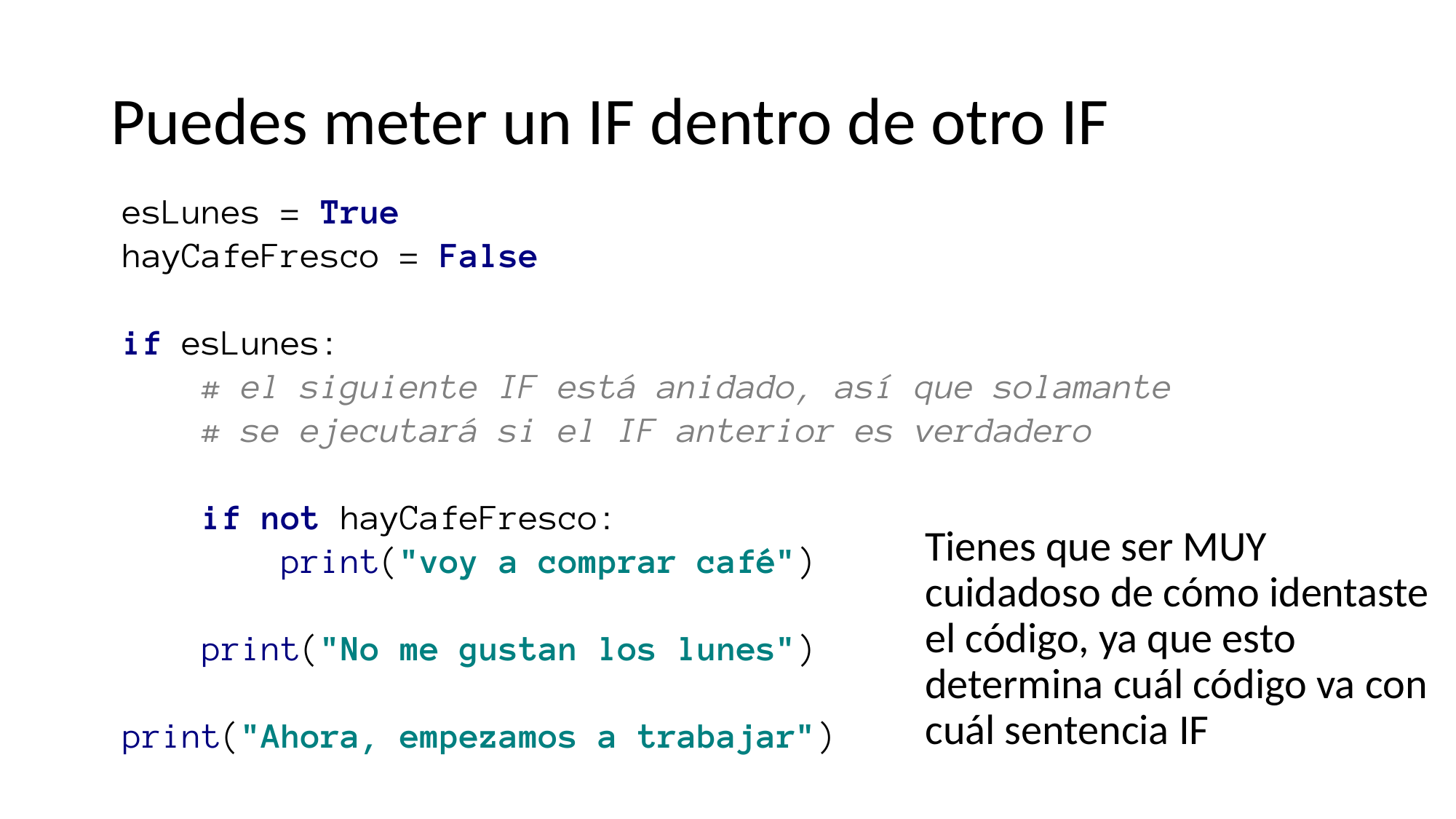

# Puedes meter un IF dentro de otro IF
esLunes = True
hayCafeFresco = False
if esLunes:
    # el siguiente IF está anidado, así que solamante
    # se ejecutará si el IF anterior es verdadero
    if not hayCafeFresco:
        print("voy a comprar café")
    print("No me gustan los lunes")
print("Ahora, empezamos a trabajar")
Tienes que ser MUY cuidadoso de cómo identaste el código, ya que esto determina cuál código va con cuál sentencia IF